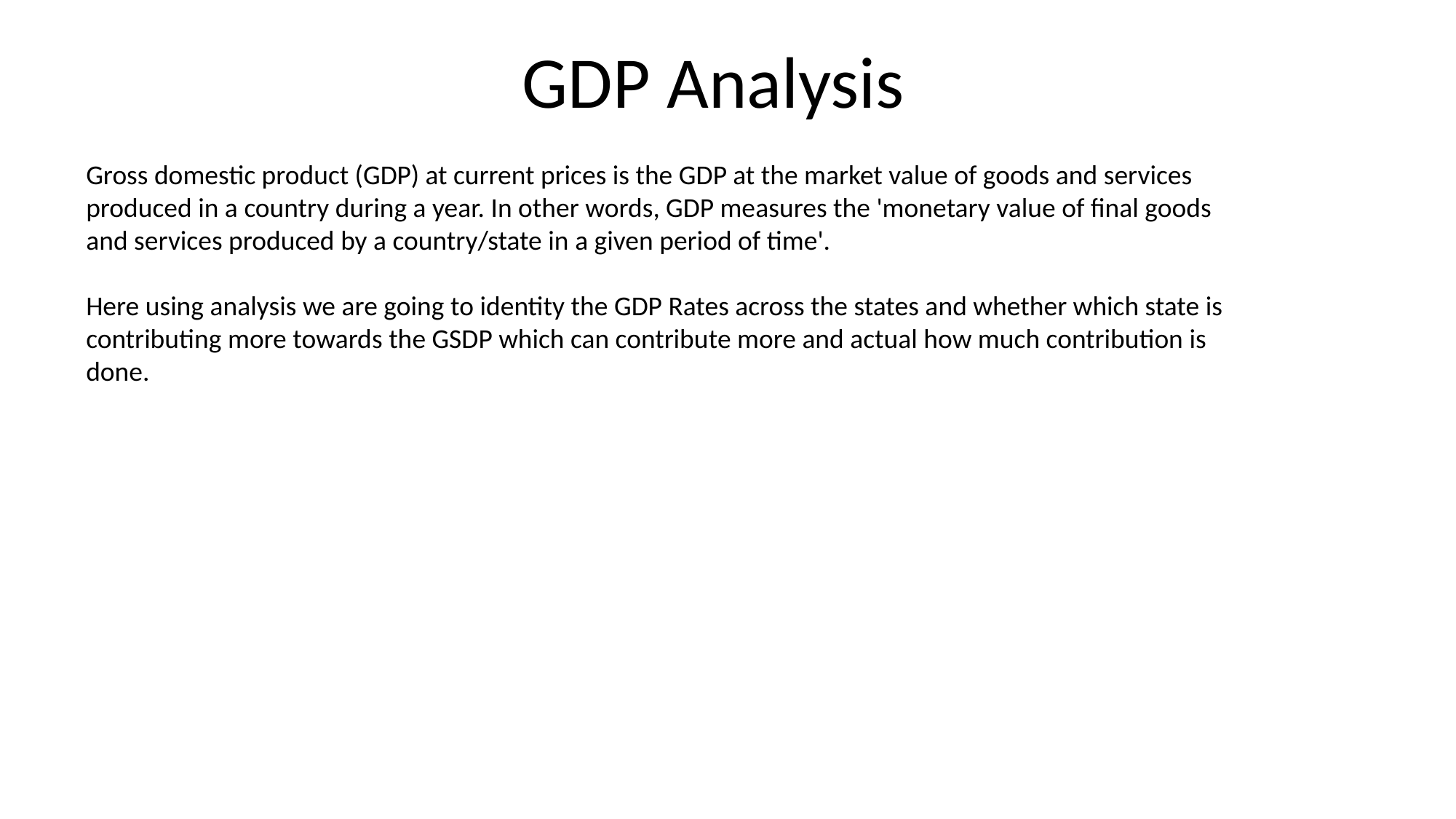

# GDP Analysis
Gross domestic product (GDP) at current prices is the GDP at the market value of goods and services produced in a country during a year. In other words, GDP measures the 'monetary value of final goods and services produced by a country/state in a given period of time'.

Here using analysis we are going to identity the GDP Rates across the states and whether which state is contributing more towards the GSDP which can contribute more and actual how much contribution is done.